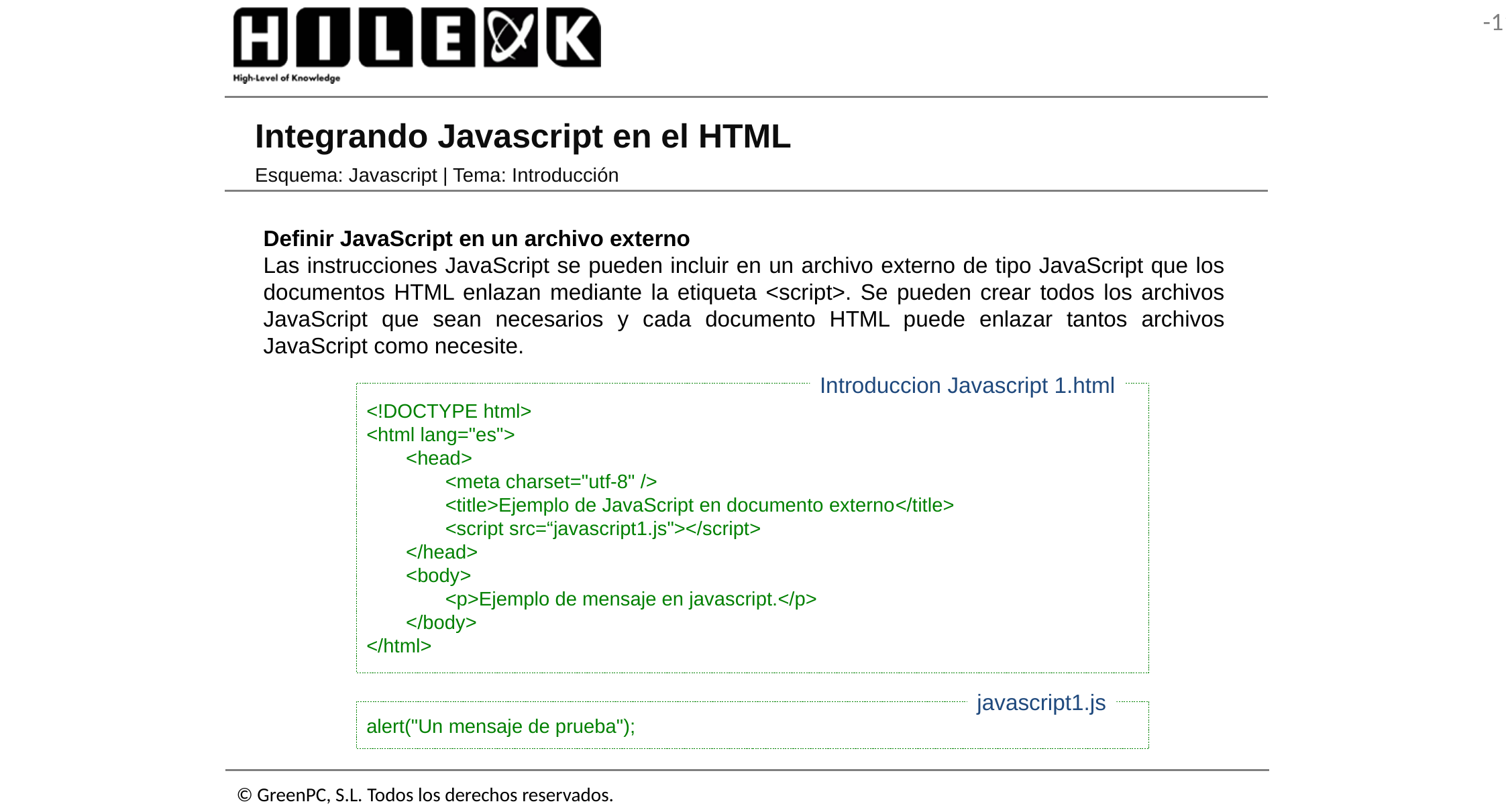

# Integrando Javascript en el HTML
Esquema: Javascript | Tema: Introducción
Definir JavaScript en un archivo externo
Las instrucciones JavaScript se pueden incluir en un archivo externo de tipo JavaScript que los documentos HTML enlazan mediante la etiqueta <script>. Se pueden crear todos los archivos JavaScript que sean necesarios y cada documento HTML puede enlazar tantos archivos JavaScript como necesite.
Introduccion Javascript 1.html
<!DOCTYPE html>
<html lang="es">
	<head>
		<meta charset="utf-8" />
		<title>Ejemplo de JavaScript en documento externo</title>
		<script src=“javascript1.js"></script>
	</head>
	<body>
		<p>Ejemplo de mensaje en javascript.</p>
	</body>
</html>
javascript1.js
alert("Un mensaje de prueba");